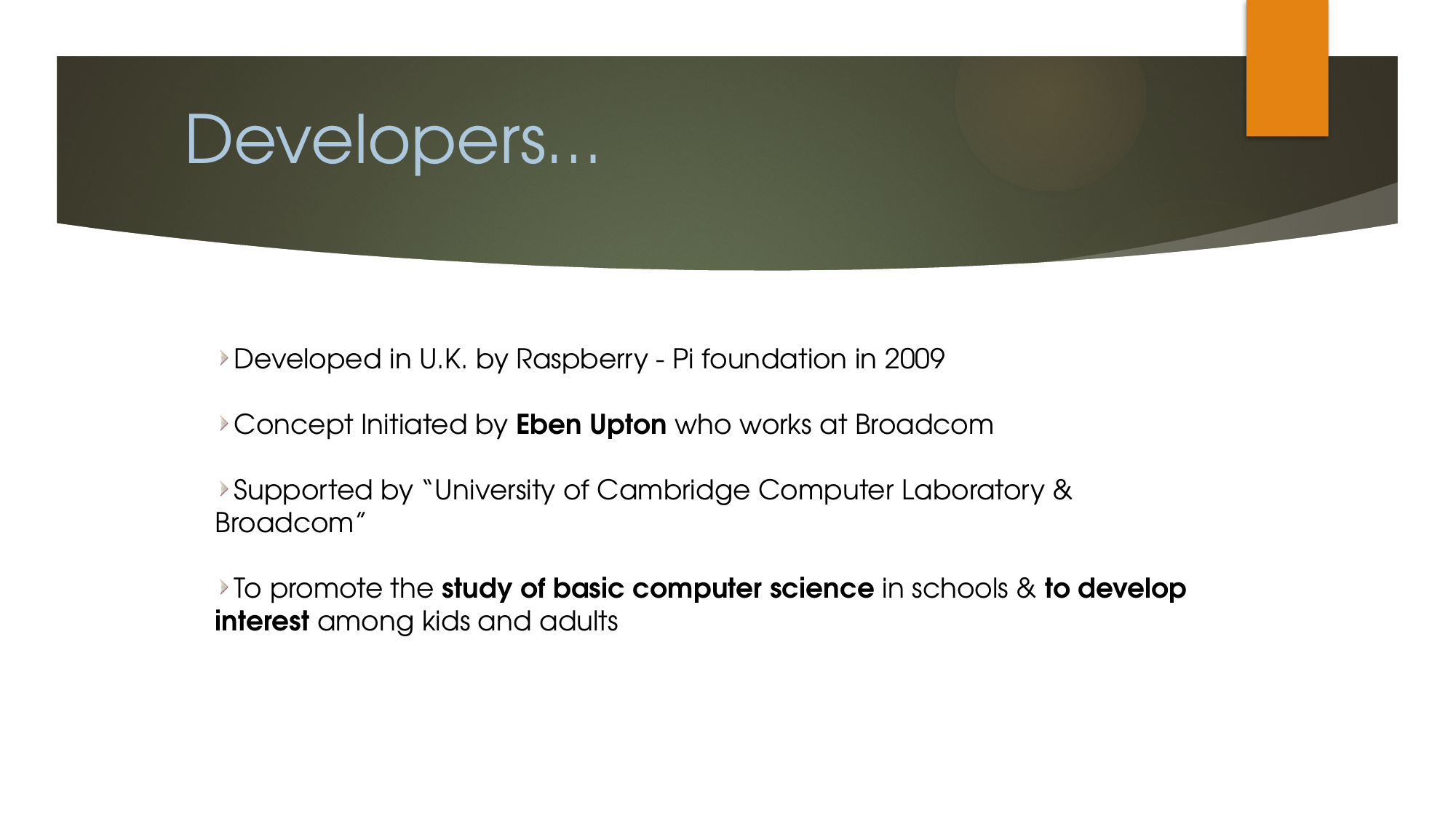

Developers…
Developed in U.K. by Raspberry - Pi foundation in 2009

Concept Initiated by Eben Upton who works at Broadcom

Supported by “University of Cambridge Computer Laboratory & Broadcom”

To promote the study of basic computer science in schools & to develop interest among kids and adults